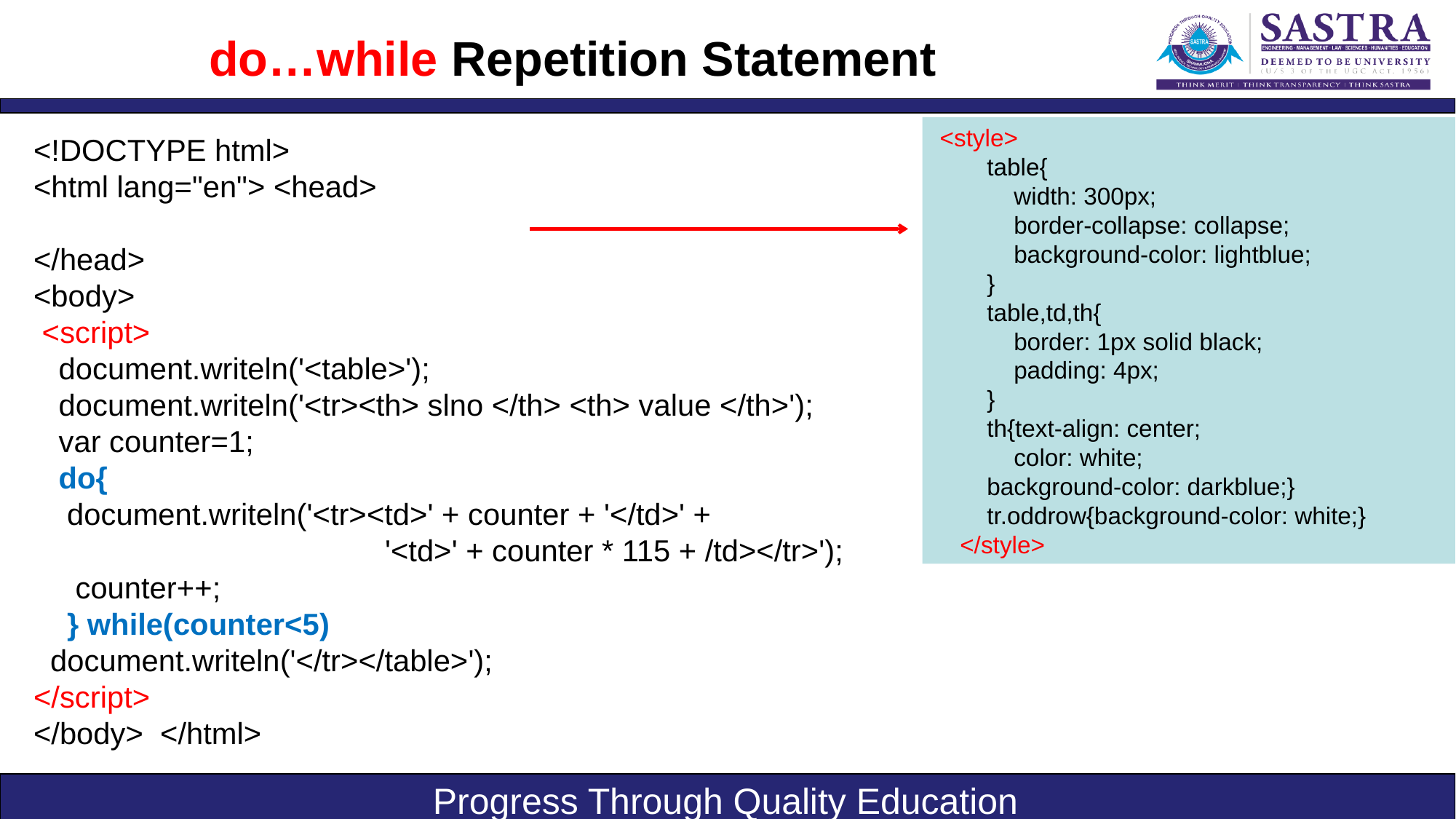

# do…while Repetition Statement
 <style>
        table{
            width: 300px;
            border-collapse: collapse;
            background-color: lightblue;
        }
        table,td,th{
            border: 1px solid black;
            padding: 4px;
        }
        th{text-align: center;
            color: white;
        background-color: darkblue;}
        tr.oddrow{background-color: white;}
    </style>
<!DOCTYPE html>
<html lang="en"> <head>

</head>
<body>
 <script>
   document.writeln('<table>');
   document.writeln('<tr><th> slno </th> <th> value </th>');
   var counter=1;
   do{
    document.writeln('<tr><td>' + counter + '</td>' +
                                          '<td>' + counter * 115 + /td></tr>');
     counter++;
    } while(counter<5)
  document.writeln('</tr></table>');
</script>
</body>  </html>